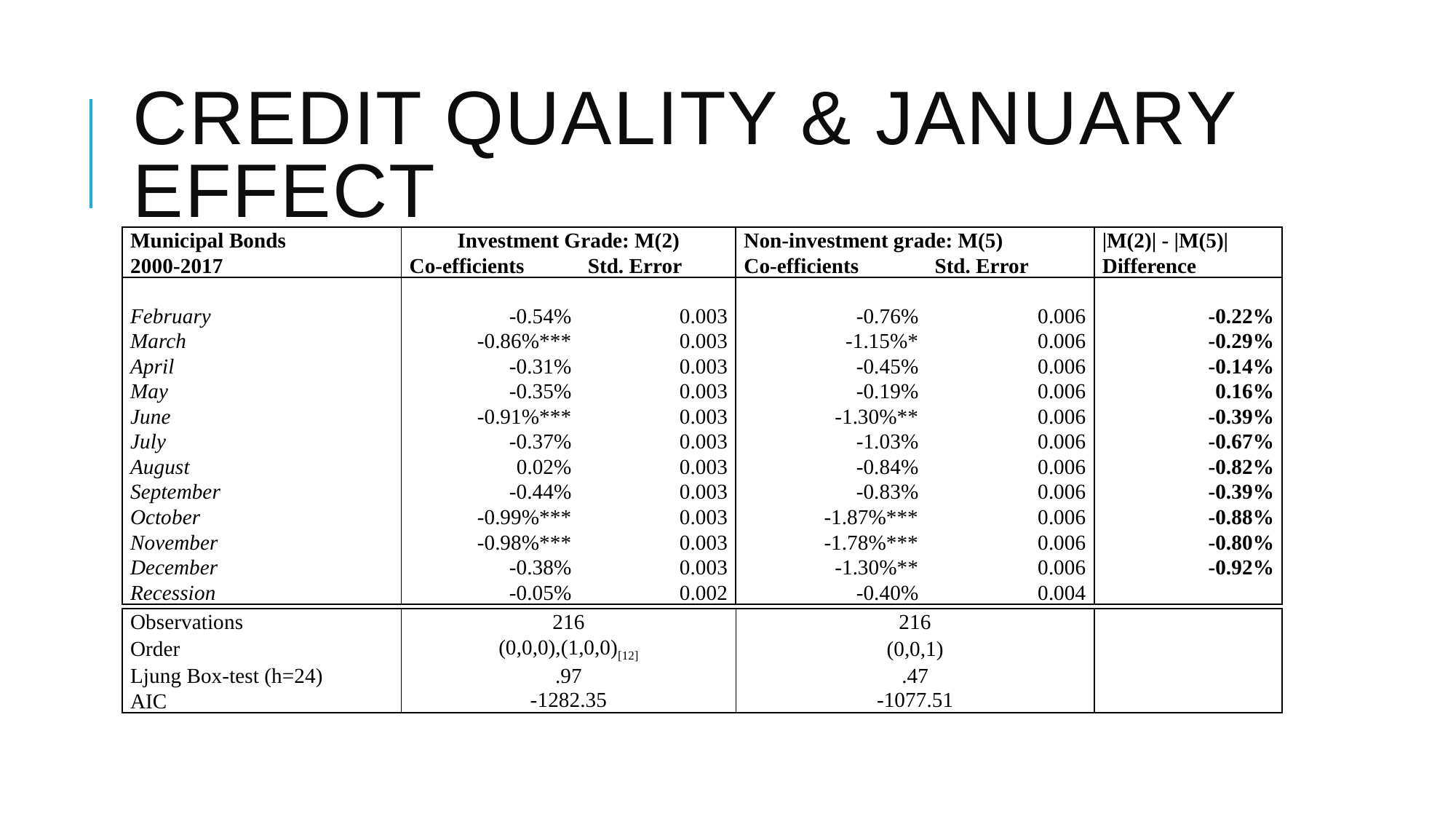

# Credit Quality & January effect
| Municipal Bonds | Investment Grade: M(2) |  | Non-investment grade: M(5) |  | |M(2)| - |M(5)| |
| --- | --- | --- | --- | --- | --- |
| 2000-2017 | Co-efficients | Std. Error | Co-efficients | Std. Error | Difference |
|  |  |  |  |  |  |
| February | -0.54% | 0.003 | -0.76% | 0.006 | -0.22% |
| March | -0.86%\*\*\* | 0.003 | -1.15%\* | 0.006 | -0.29% |
| April | -0.31% | 0.003 | -0.45% | 0.006 | -0.14% |
| May | -0.35% | 0.003 | -0.19% | 0.006 | 0.16% |
| June | -0.91%\*\*\* | 0.003 | -1.30%\*\* | 0.006 | -0.39% |
| July | -0.37% | 0.003 | -1.03% | 0.006 | -0.67% |
| August | 0.02% | 0.003 | -0.84% | 0.006 | -0.82% |
| September | -0.44% | 0.003 | -0.83% | 0.006 | -0.39% |
| October | -0.99%\*\*\* | 0.003 | -1.87%\*\*\* | 0.006 | -0.88% |
| November | -0.98%\*\*\* | 0.003 | -1.78%\*\*\* | 0.006 | -0.80% |
| December | -0.38% | 0.003 | -1.30%\*\* | 0.006 | -0.92% |
| Recession | -0.05% | 0.002 | -0.40% | 0.004 |  |
| Observations | 216 | 216 |  |
| --- | --- | --- | --- |
| Order | (0,0,0),(1,0,0)[12] | (0,0,1) |  |
| Ljung Box-test (h=24) | .97 | .47 |  |
| AIC | -1282.35 | -1077.51 |  |